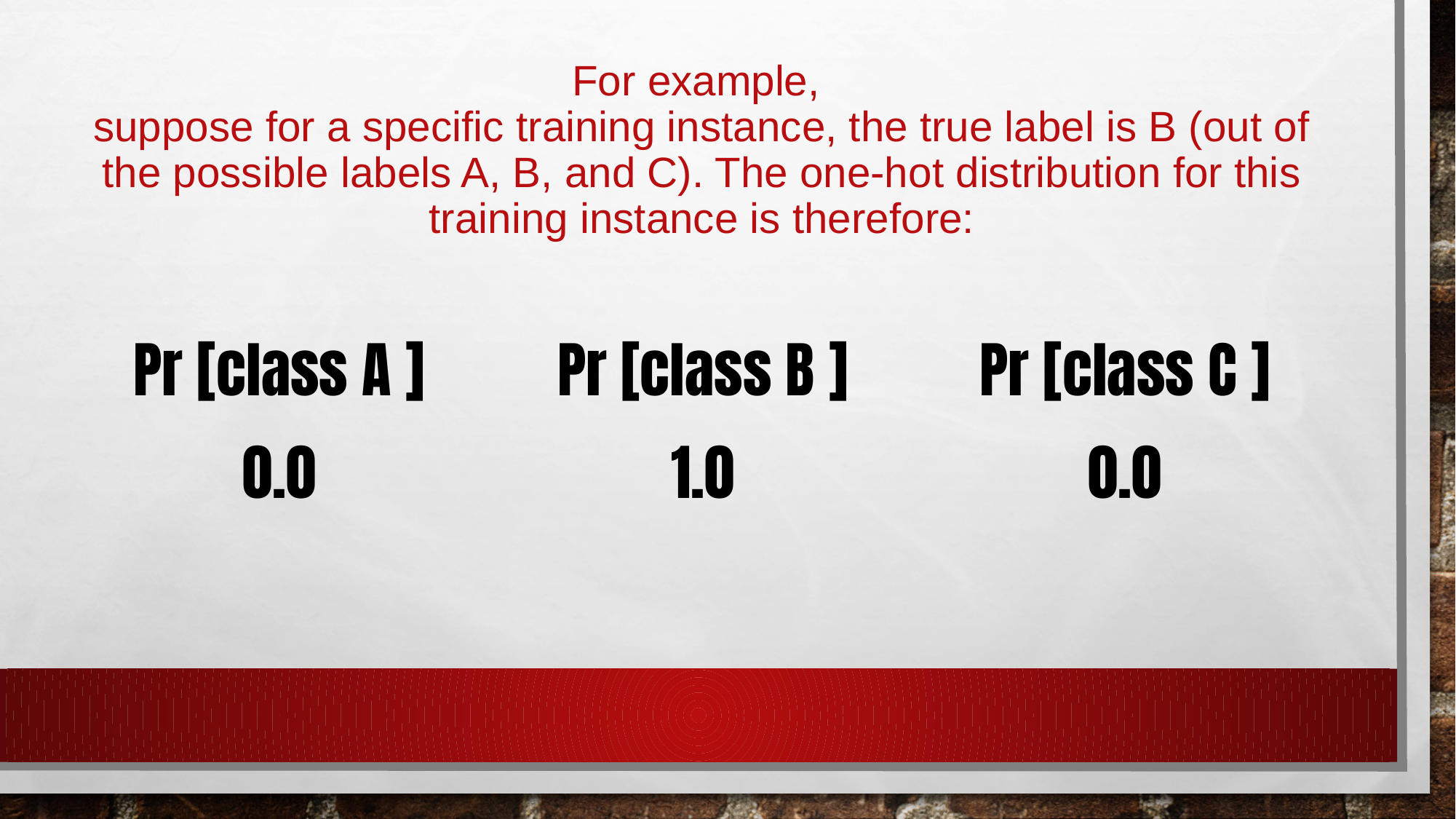

# For example, suppose for a specific training instance, the true label is B (out of the possible labels A, B, and C). The one-hot distribution for this training instance is therefore:
Pr [class A ]
0.0
Pr [class B ]
1.0

Pr [class C ]
0.0